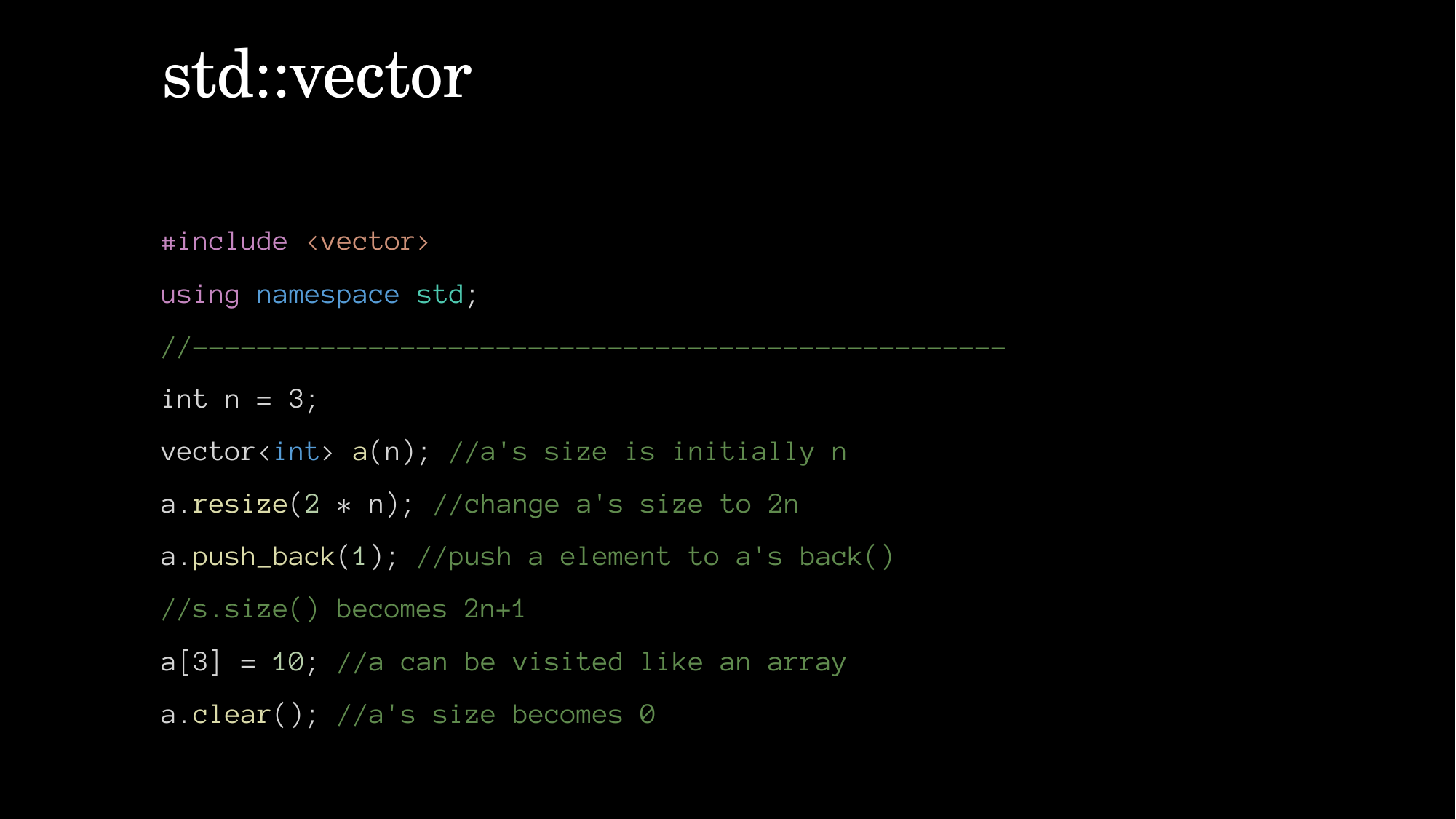

# std::vector
#include <vector>
using namespace std;
//---------------------------------------------------
int n = 3;
vector<int> a(n); //a's size is initially n
a.resize(2 * n); //change a's size to 2n
a.push_back(1); //push a element to a's back()
//s.size() becomes 2n+1
a[3] = 10; //a can be visited like an array
a.clear(); //a's size becomes 0